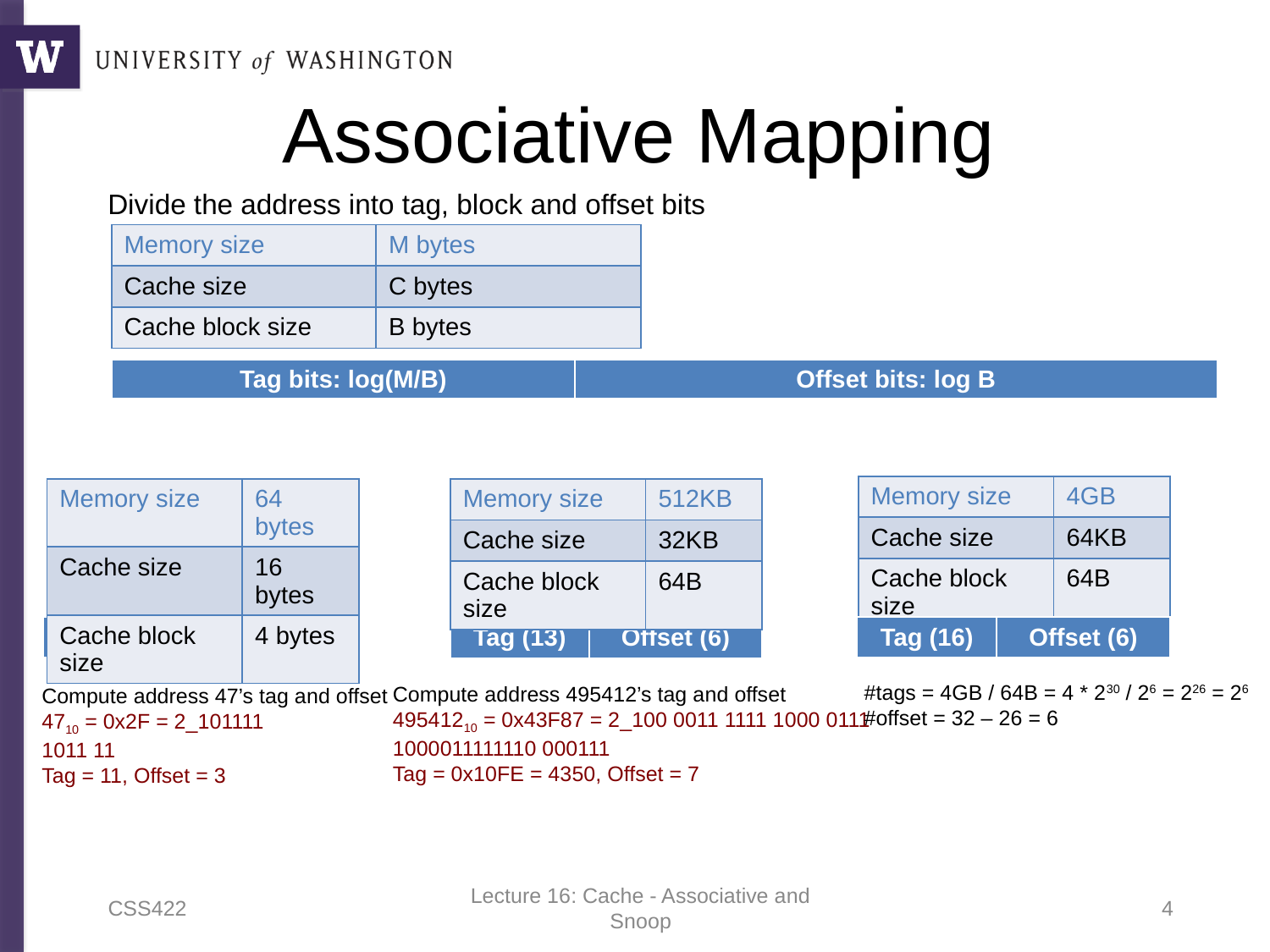

# Associative Mapping
Divide the address into tag, block and offset bits

| Memory size | M bytes |
| --- | --- |
| Cache size | C bytes |
| Cache block size | B bytes |
| Tag bits: log(M/B) | Offset bits: log B |
| --- | --- |
| Memory size | 4GB |
| --- | --- |
| Cache size | 64KB |
| Cache block size | 64B |
| Memory size | 64 bytes |
| --- | --- |
| Cache size | 16 bytes |
| Cache block size | 4 bytes |
| Memory size | 512KB |
| --- | --- |
| Cache size | 32KB |
| Cache block size | 64B |
| Tag (4) | Offset (2) |
| --- | --- |
| Tag (16) | Offset (6) |
| --- | --- |
| Tag (13) | Offset (6) |
| --- | --- |
#tags = 4GB / 64B = 4 * 230 / 26 = 226 = 26
#offset = 32 – 26 = 6
Compute address 495412’s tag and offset
49541210 = 0x43F87 = 2_100 0011 1111 1000 0111
1000011111110 000111
Tag = 0x10FE = 4350, Offset = 7
Compute address 47’s tag and offset
4710 = 0x2F = 2_101111
1011 11
Tag = 11, Offset = 3
CSS422
Lecture 16: Cache - Associative and Snoop
4